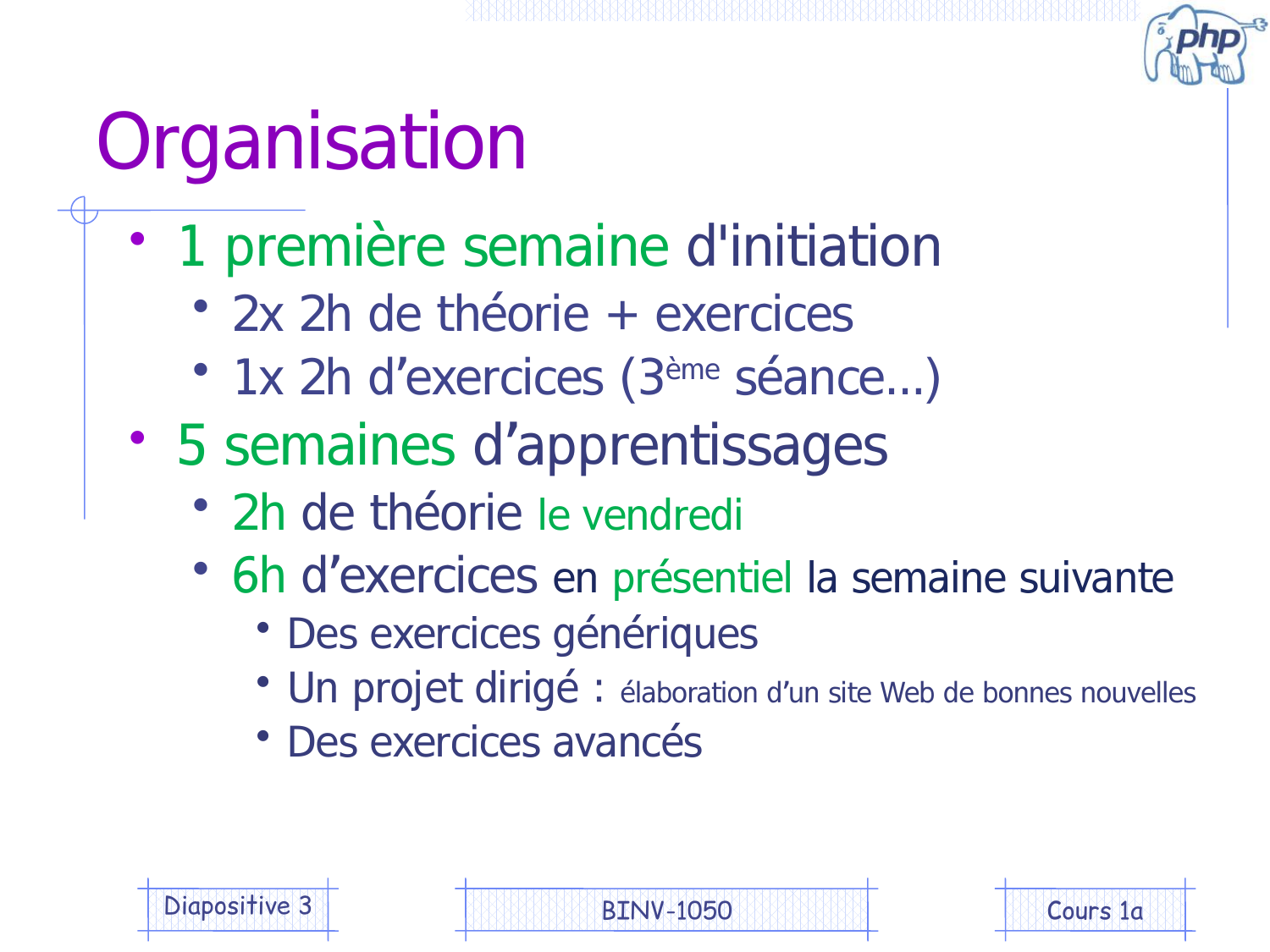

# Organisation
1 première semaine d'initiation
2x 2h de théorie + exercices
1x 2h d’exercices (3ème séance…)
5 semaines d’apprentissages
2h de théorie le vendredi
6h d’exercices en présentiel la semaine suivante
Des exercices génériques
Un projet dirigé : élaboration d’un site Web de bonnes nouvelles
Des exercices avancés
Diapositive 3
BINV-1050
Cours 1a